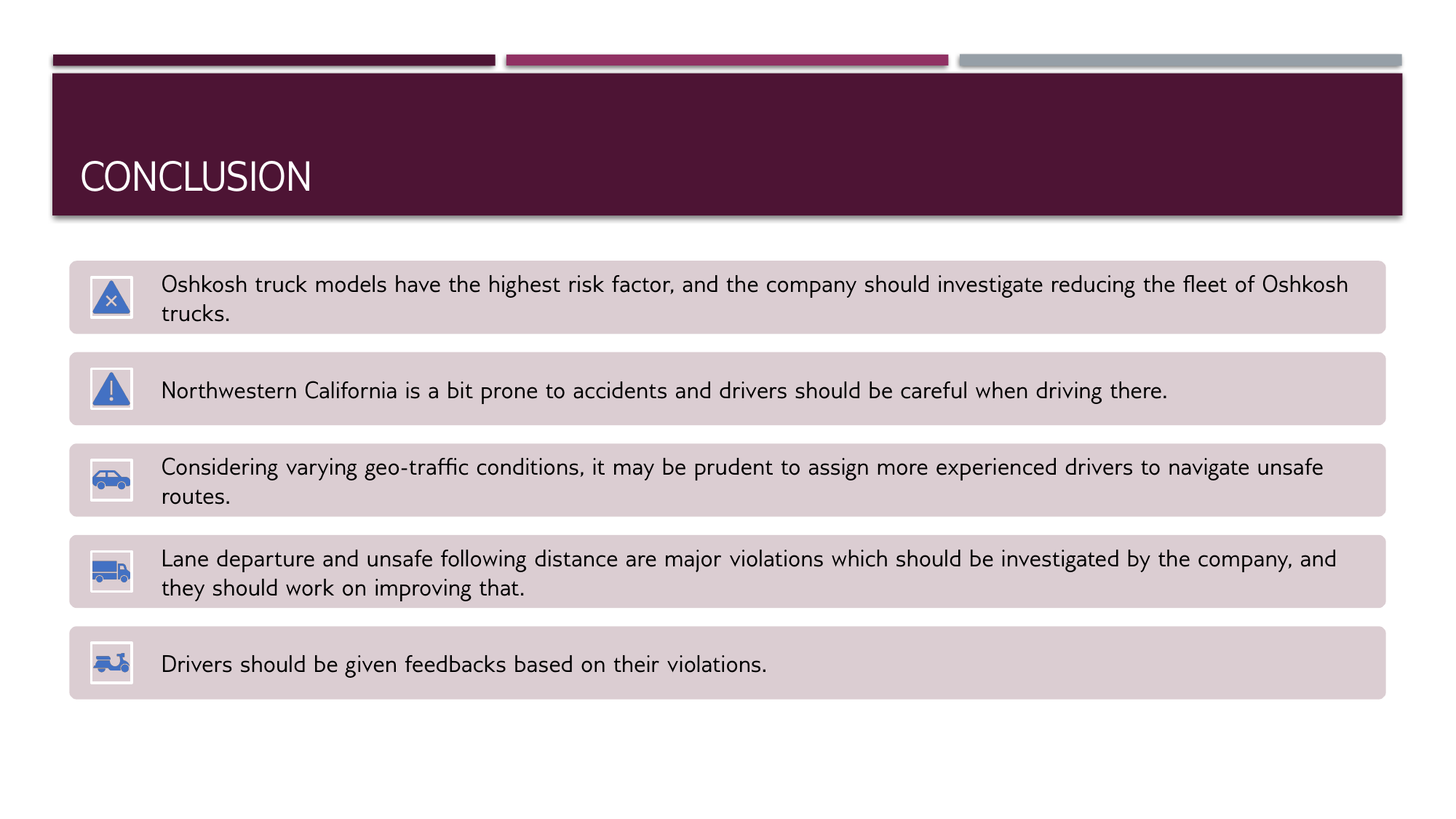

# Conclusion
Oshkosh truck models have the highest risk factor, and the company should investigate reducing the fleet of Oshkosh trucks.
Northwestern California is a bit prone to accidents and drivers should be careful when driving there.
Considering varying geo-traffic conditions, it may be prudent to assign more experienced drivers to navigate unsafe routes.
Lane departure and unsafe following distance are major violations which should be investigated by the company, and they should work on improving that.
Drivers should be given feedbacks based on their violations.